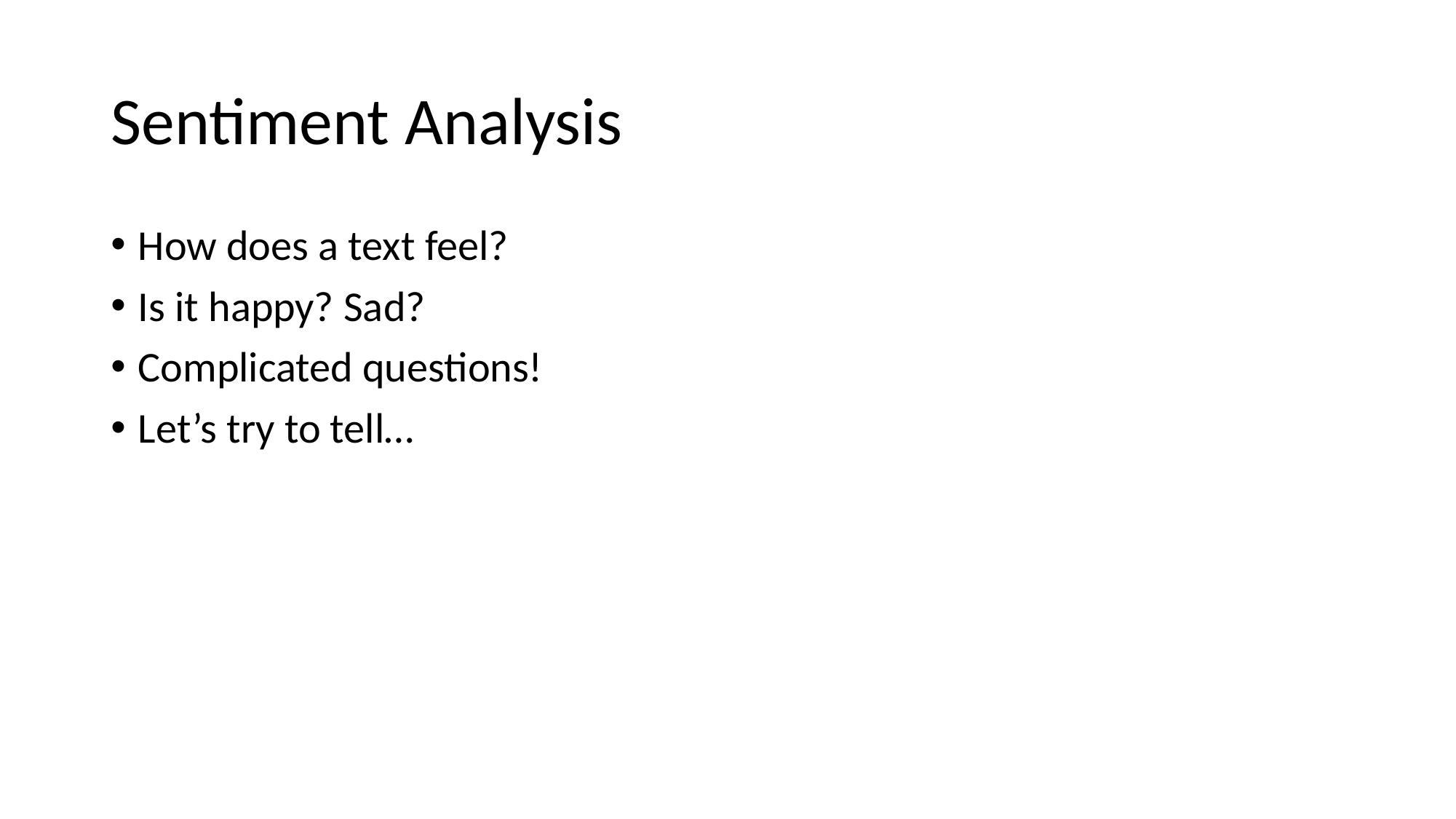

# Sentiment Analysis
How does a text feel?
Is it happy? Sad?
Complicated questions!
Let’s try to tell…